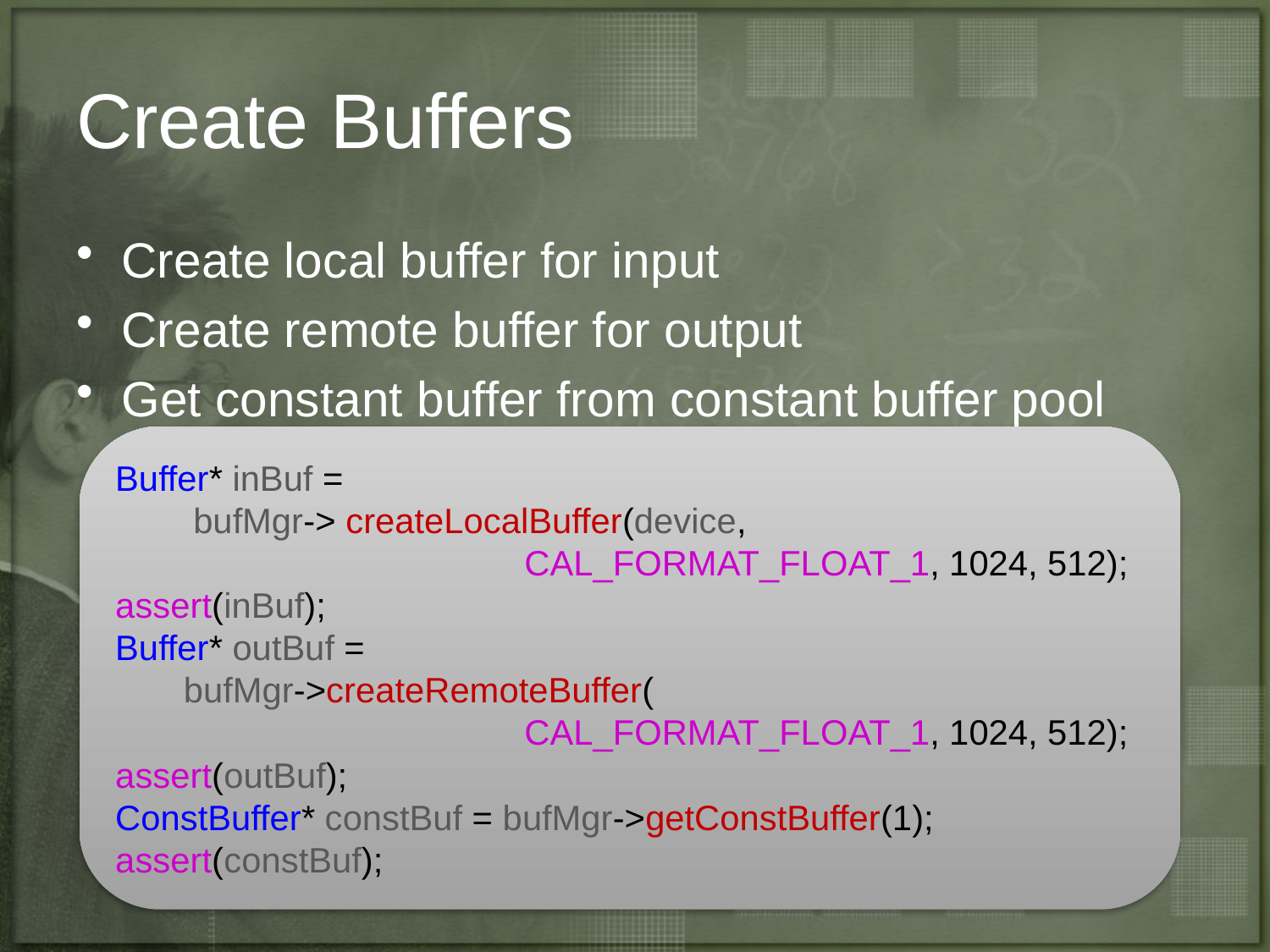

# Create Buffers
Create local buffer for input
Create remote buffer for output
Get constant buffer from constant buffer pool
Buffer* inBuf =
        bufMgr-> createLocalBuffer(device,
                                          CAL_FORMAT_FLOAT_1, 1024, 512);
assert(inBuf);
Buffer* outBuf =
       bufMgr->createRemoteBuffer(
                                          CAL_FORMAT_FLOAT_1, 1024, 512);
assert(outBuf);
ConstBuffer* constBuf = bufMgr->getConstBuffer(1);
assert(constBuf);